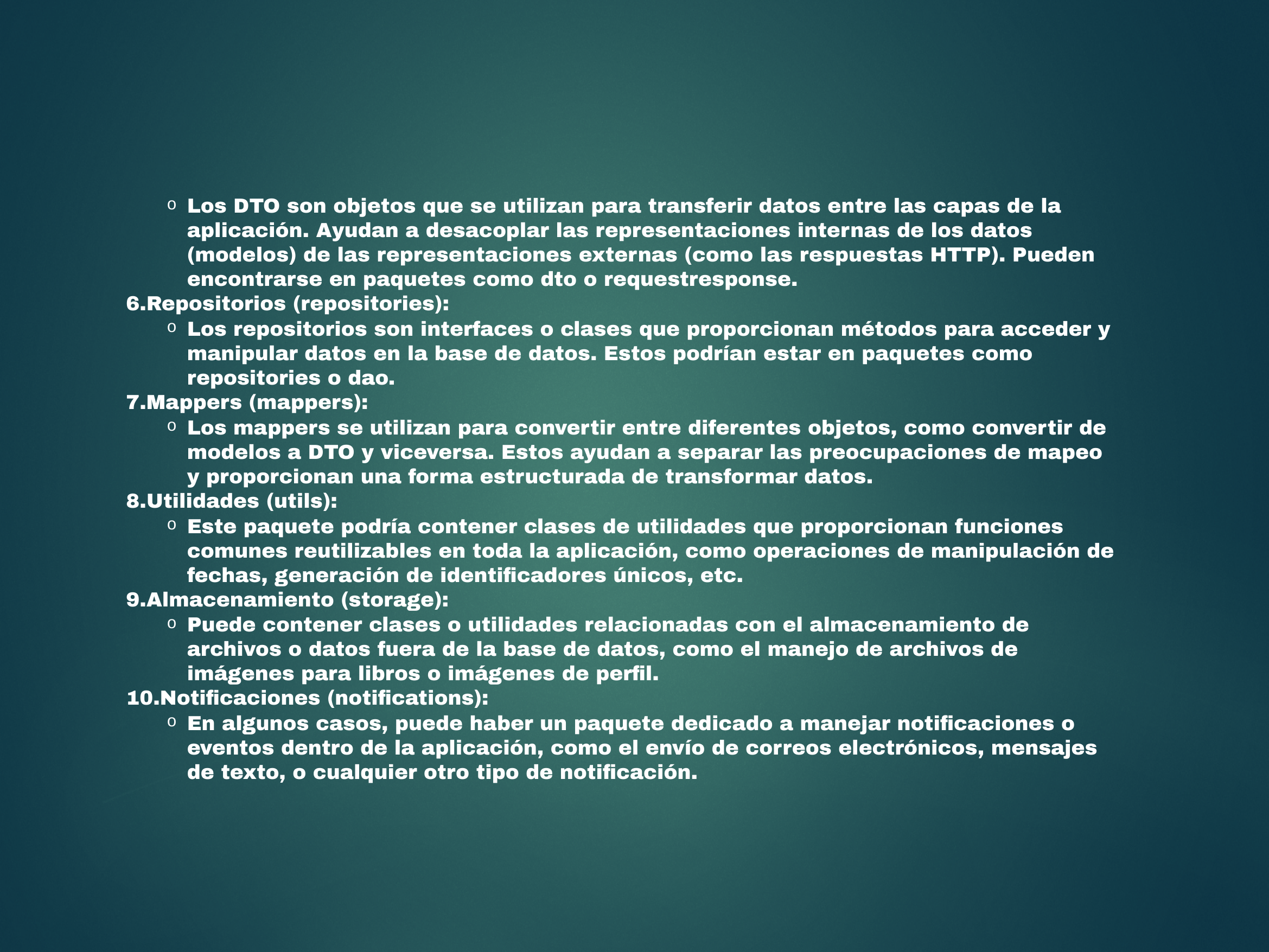

Los DTO son objetos que se utilizan para transferir datos entre las capas de la aplicación. Ayudan a desacoplar las representaciones internas de los datos (modelos) de las representaciones externas (como las respuestas HTTP). Pueden encontrarse en paquetes como dto o requestresponse.
Repositorios (repositories):
Los repositorios son interfaces o clases que proporcionan métodos para acceder y manipular datos en la base de datos. Estos podrían estar en paquetes como repositories o dao.
Mappers (mappers):
Los mappers se utilizan para convertir entre diferentes objetos, como convertir de modelos a DTO y viceversa. Estos ayudan a separar las preocupaciones de mapeo y proporcionan una forma estructurada de transformar datos.
Utilidades (utils):
Este paquete podría contener clases de utilidades que proporcionan funciones comunes reutilizables en toda la aplicación, como operaciones de manipulación de fechas, generación de identificadores únicos, etc.
Almacenamiento (storage):
Puede contener clases o utilidades relacionadas con el almacenamiento de archivos o datos fuera de la base de datos, como el manejo de archivos de imágenes para libros o imágenes de perfil.
Notificaciones (notifications):
En algunos casos, puede haber un paquete dedicado a manejar notificaciones o eventos dentro de la aplicación, como el envío de correos electrónicos, mensajes de texto, o cualquier otro tipo de notificación.